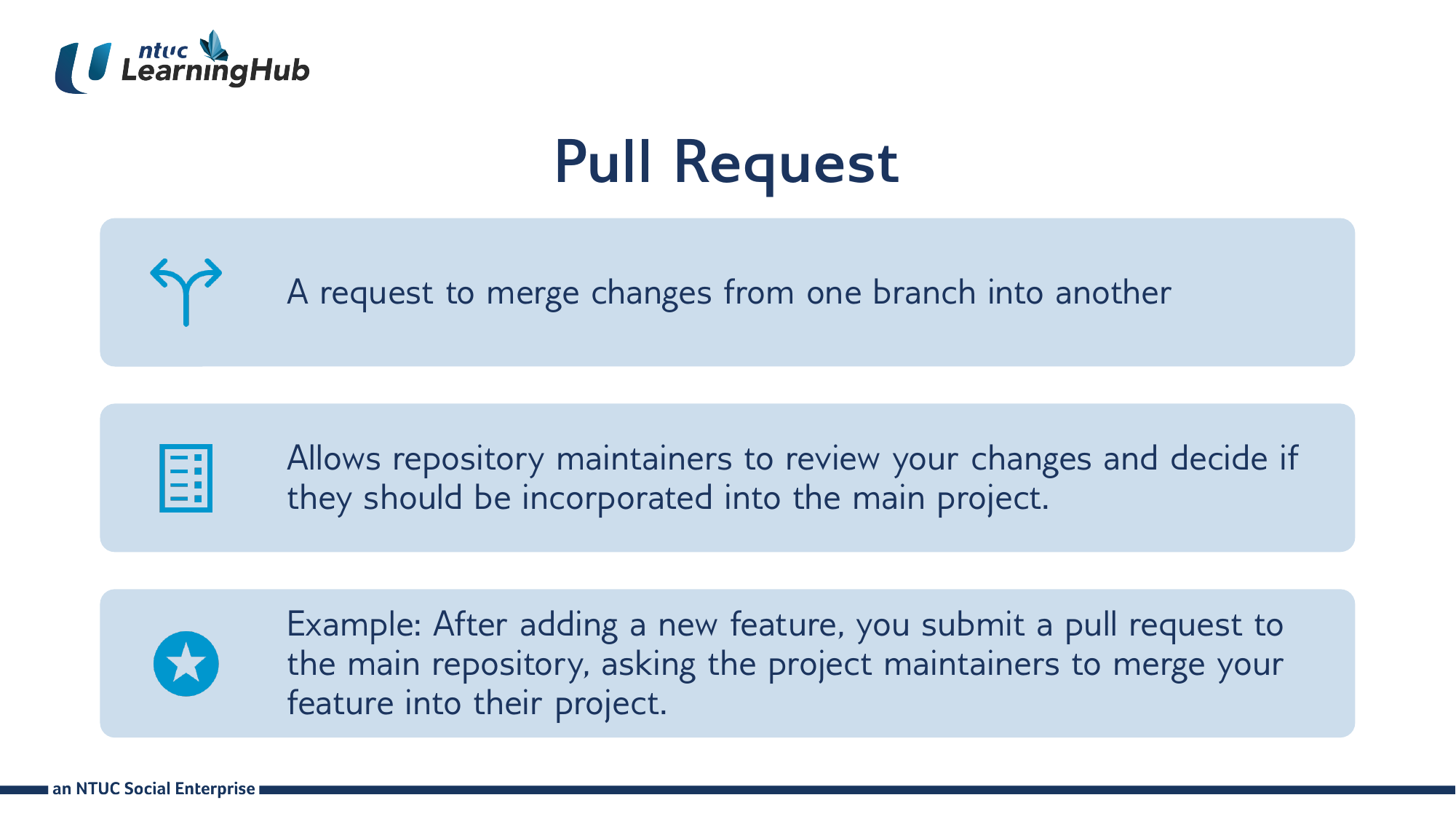

# Pull Request
A request to merge changes from one branch into another
Allows repository maintainers to review your changes and decide if they should be incorporated into the main project.
Example: After adding a new feature, you submit a pull request to the main repository, asking the project maintainers to merge your feature into their project.